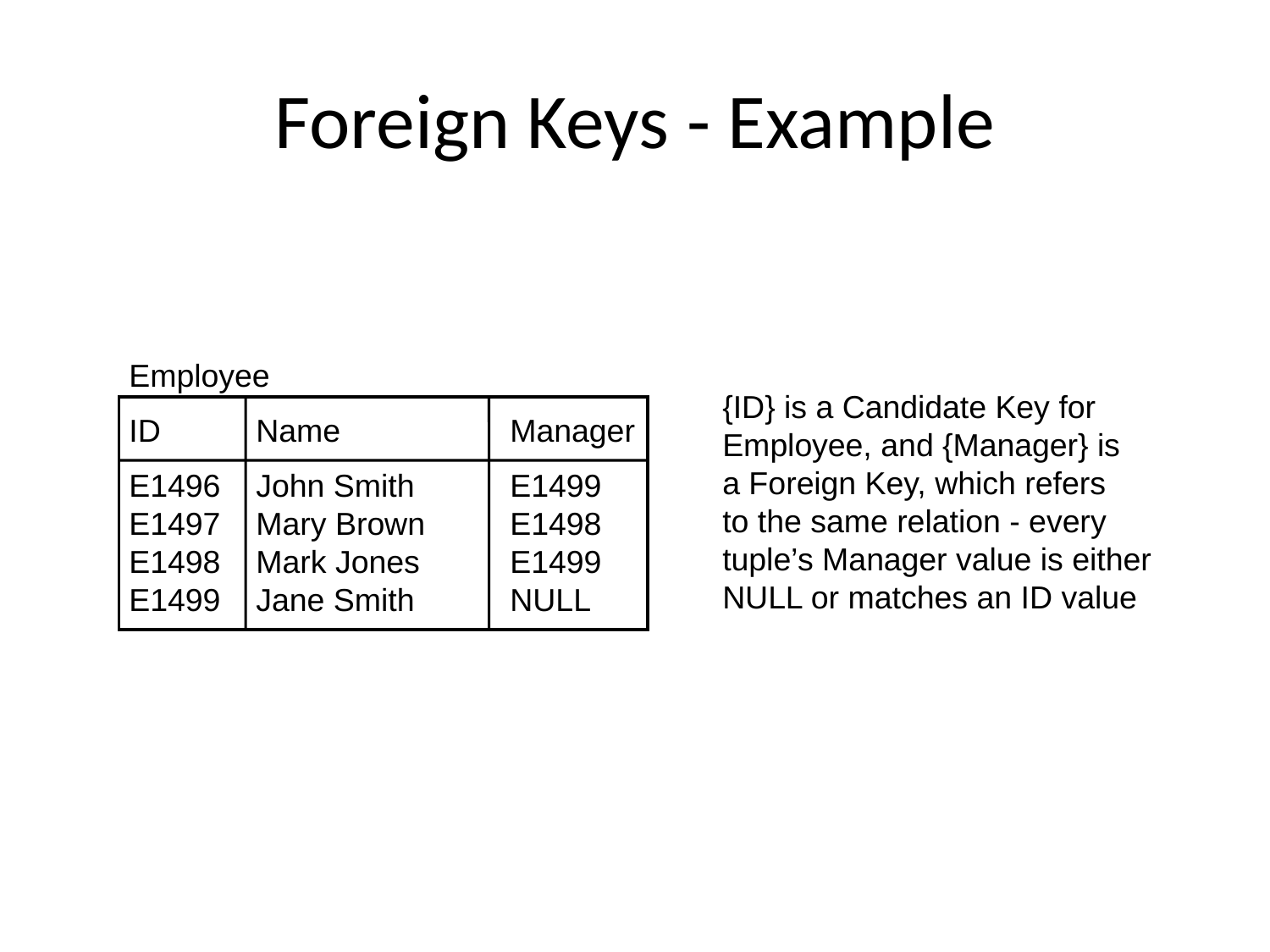

# Foreign Keys - Example
Employee

ID	Name		Manager

E1496	John Smith	E1499
E1497	Mary Brown	E1498
E1498	Mark Jones	E1499
E1499	Jane Smith	NULL

{ID} is a Candidate Key for
Employee, and {Manager} is
a Foreign Key, which refers
to the same relation - every
tuple’s Manager value is either
NULL or matches an ID value